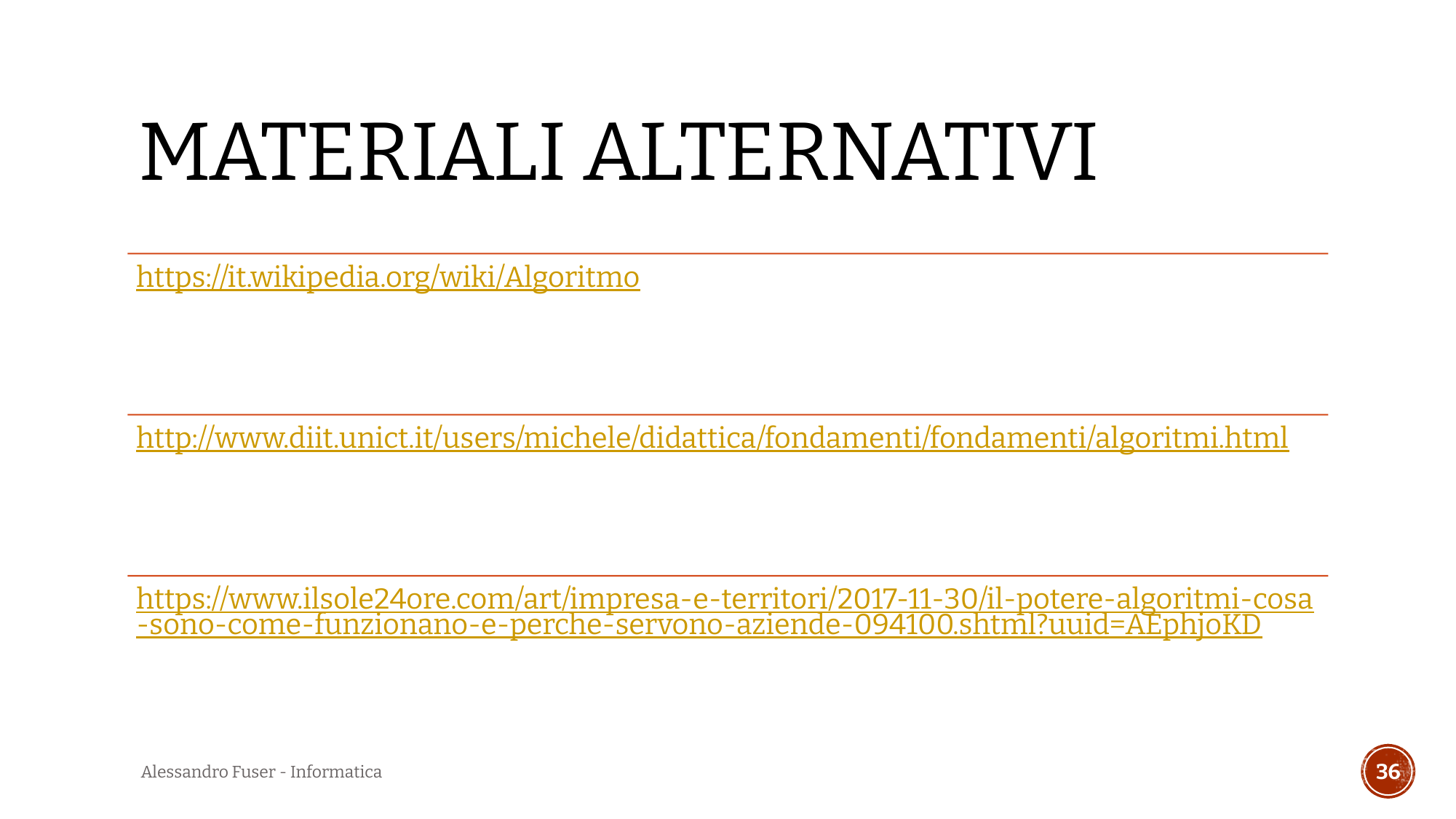

# Materiali alternativi
https://it.wikipedia.org/wiki/Algoritmo
http://www.diit.unict.it/users/michele/didattica/fondamenti/fondamenti/algoritmi.html
https://www.ilsole24ore.com/art/impresa-e-territori/2017-11-30/il-potere-algoritmi-cosa-sono-come-funzionano-e-perche-servono-aziende-094100.shtml?uuid=AEphjoKD
Alessandro Fuser - Informatica
36